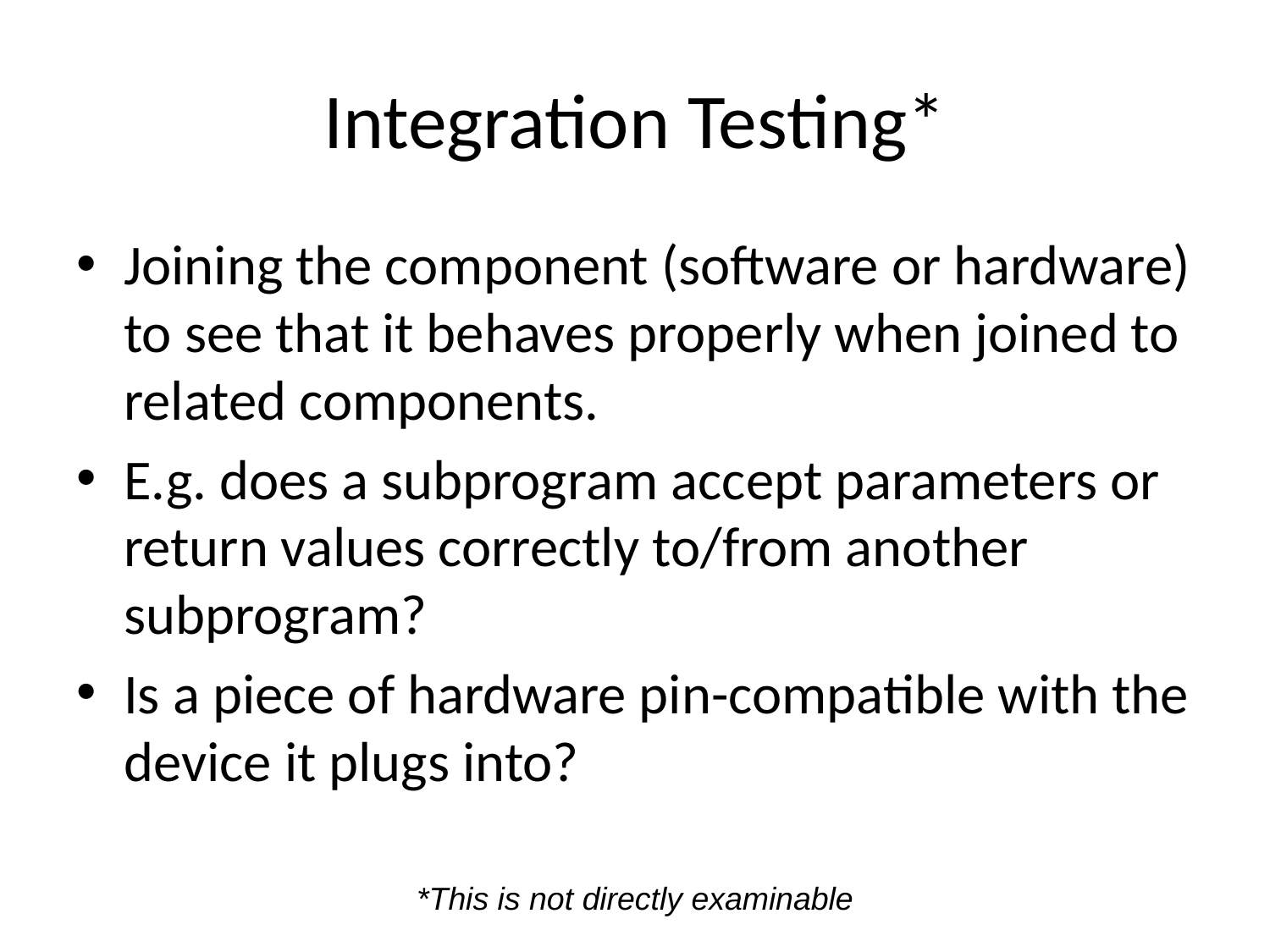

# Integration Testing*
Joining the component (software or hardware) to see that it behaves properly when joined to related components.
E.g. does a subprogram accept parameters or return values correctly to/from another subprogram?
Is a piece of hardware pin-compatible with the device it plugs into?
*This is not directly examinable